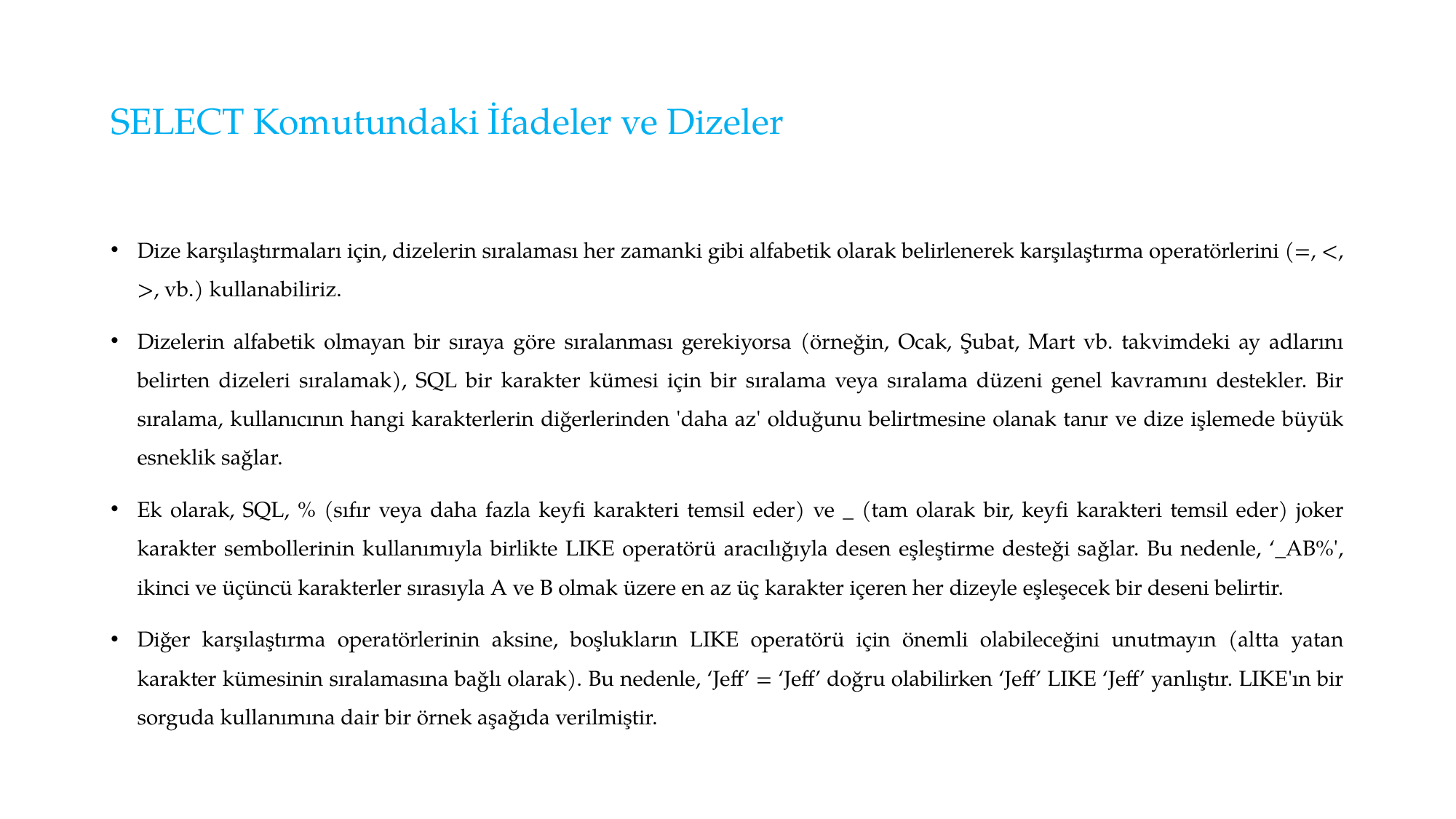

# SELECT Komutundaki İfadeler ve Dizeler
Dize karşılaştırmaları için, dizelerin sıralaması her zamanki gibi alfabetik olarak belirlenerek karşılaştırma operatörlerini (=, <, >, vb.) kullanabiliriz.
Dizelerin alfabetik olmayan bir sıraya göre sıralanması gerekiyorsa (örneğin, Ocak, Şubat, Mart vb. takvimdeki ay adlarını belirten dizeleri sıralamak), SQL bir karakter kümesi için bir sıralama veya sıralama düzeni genel kavramını destekler. Bir sıralama, kullanıcının hangi karakterlerin diğerlerinden 'daha az' olduğunu belirtmesine olanak tanır ve dize işlemede büyük esneklik sağlar.
Ek olarak, SQL, % (sıfır veya daha fazla keyfi karakteri temsil eder) ve _ (tam olarak bir, keyfi karakteri temsil eder) joker karakter sembollerinin kullanımıyla birlikte LIKE operatörü aracılığıyla desen eşleştirme desteği sağlar. Bu nedenle, ‘_AB%', ikinci ve üçüncü karakterler sırasıyla A ve B olmak üzere en az üç karakter içeren her dizeyle eşleşecek bir deseni belirtir.
Diğer karşılaştırma operatörlerinin aksine, boşlukların LIKE operatörü için önemli olabileceğini unutmayın (altta yatan karakter kümesinin sıralamasına bağlı olarak). Bu nedenle, ‘Jeff’ = ‘Jeff’ doğru olabilirken ‘Jeff’ LIKE ‘Jeff’ yanlıştır. LIKE'ın bir sorguda kullanımına dair bir örnek aşağıda verilmiştir.